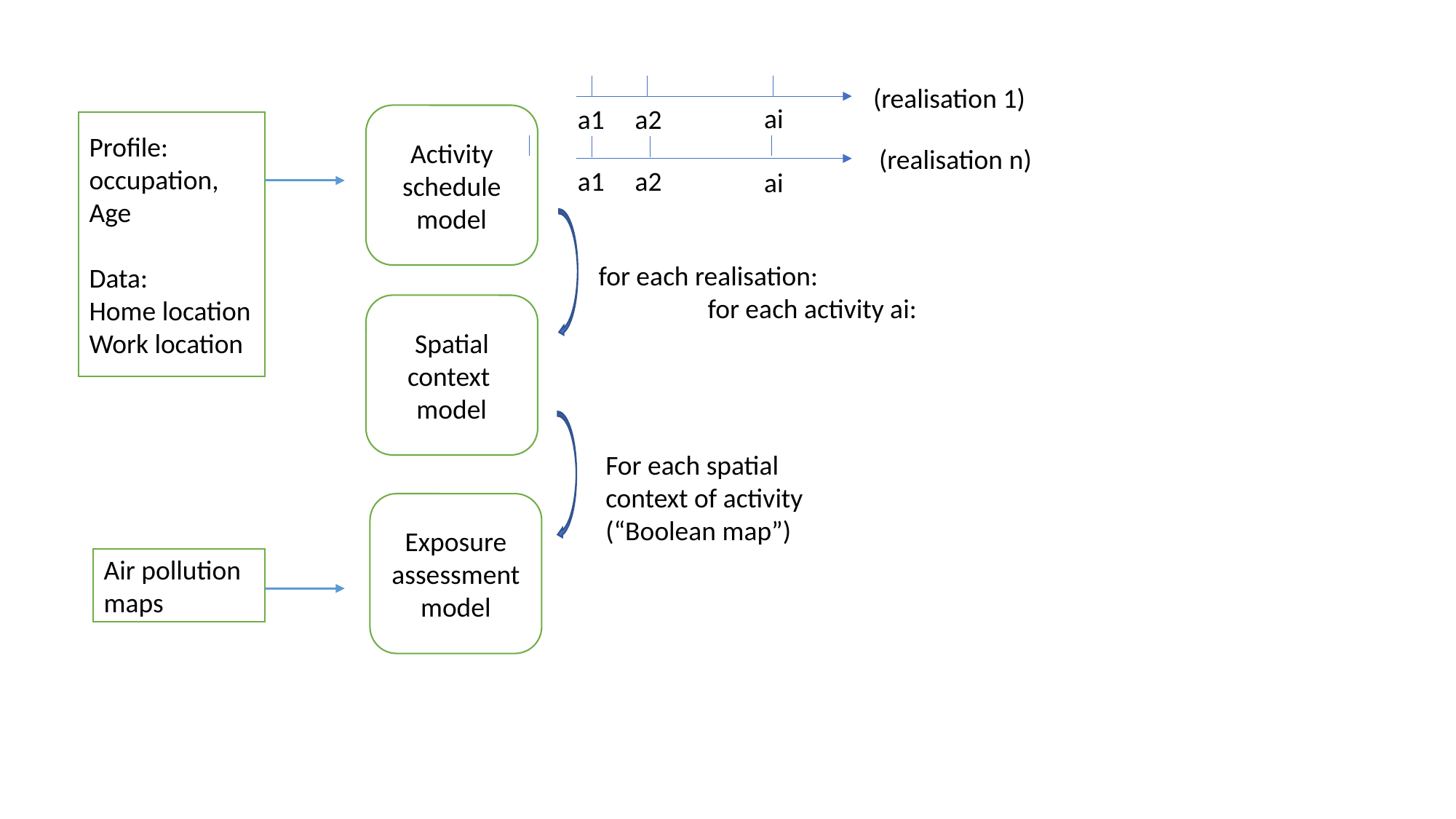

(realisation 1)
ai
a1
a2
Activity schedule model
Profile:
occupation,
Age

Data:
Home location
Work location
(realisation n)
a1
a2
ai

for each realisation:
	for each activity ai:

Spatial context
model

For each spatial context of activity
(“Boolean map”)

Exposure assessment model
Air pollution maps